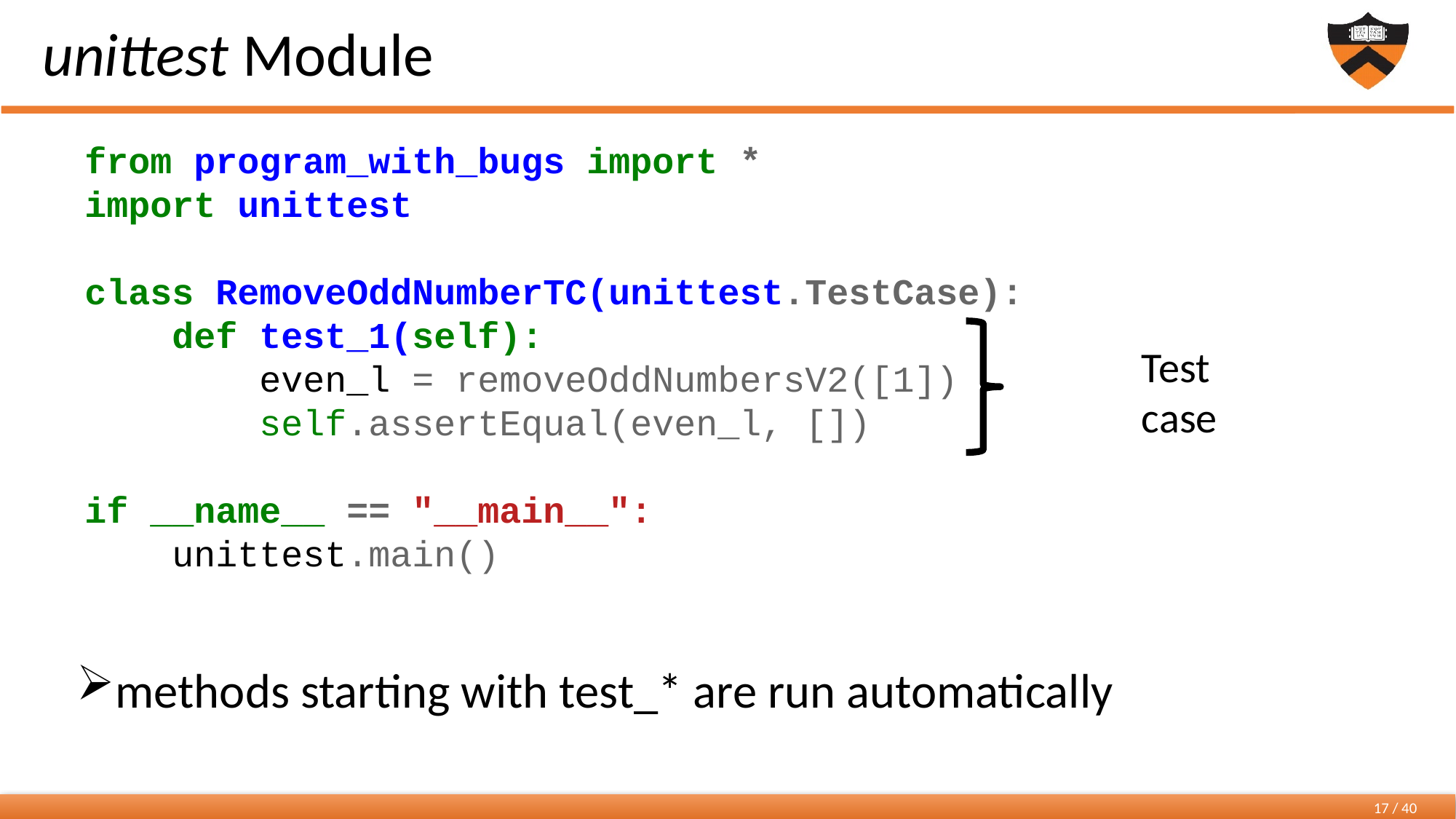

# unittest Module
from program_with_bugs import *
import unittest

class RemoveOddNumberTC(unittest.TestCase):
    def test_1(self):
        even_l = removeOddNumbersV2([1])
        self.assertEqual(even_l, [])

if __name__ == "__main__":
    unittest.main()

Test case
methods starting with test_* are run automatically
17 / 40